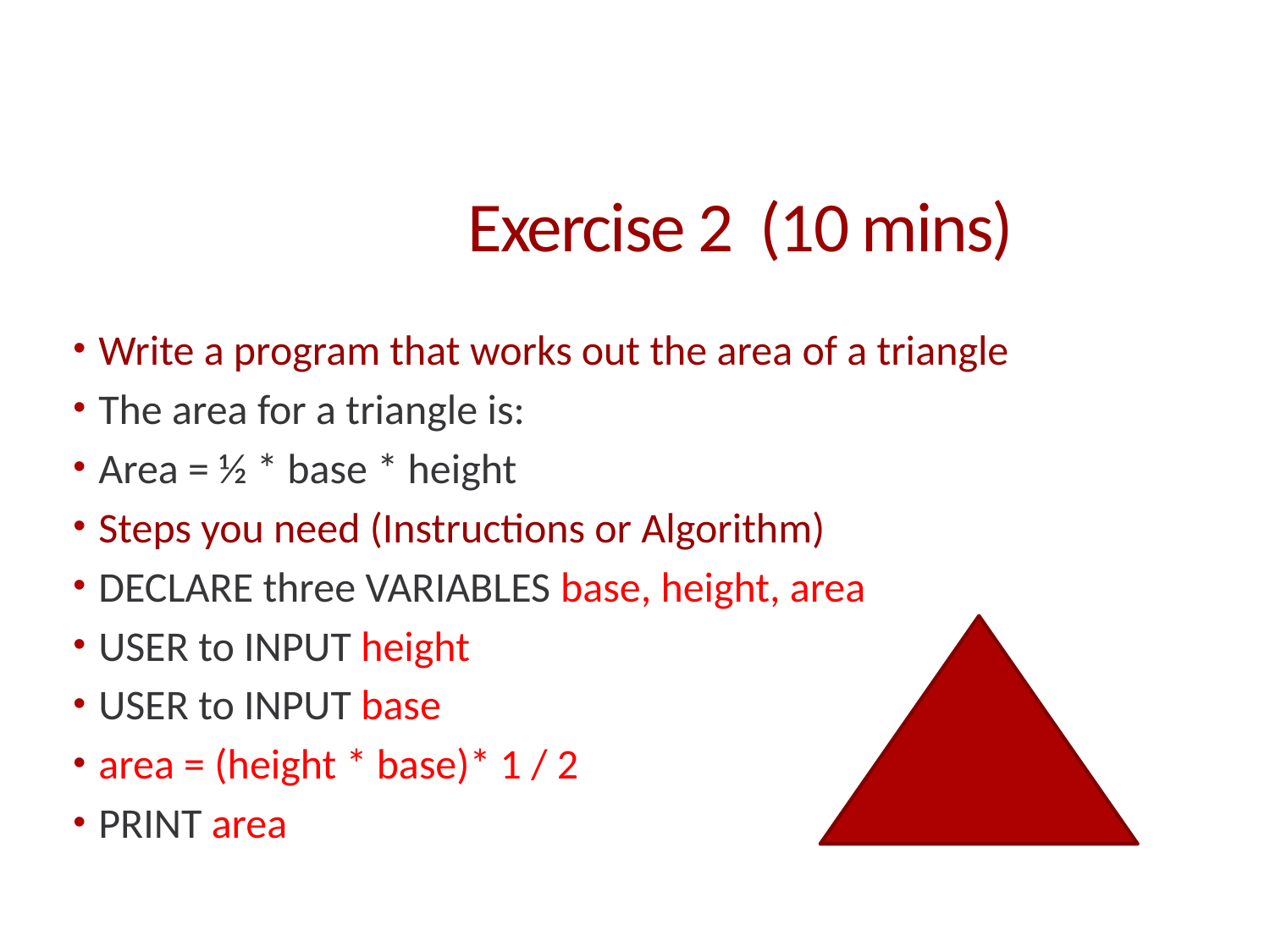

# Exercise 2  (10 mins)
Write a program that works out the area of a triangle
The area for a triangle is:
Area = ½ * base * height
Steps you need (Instructions or Algorithm)
DECLARE three VARIABLES base, height, area
USER to INPUT height
USER to INPUT base
area = (height * base)* 1 / 2
PRINT area